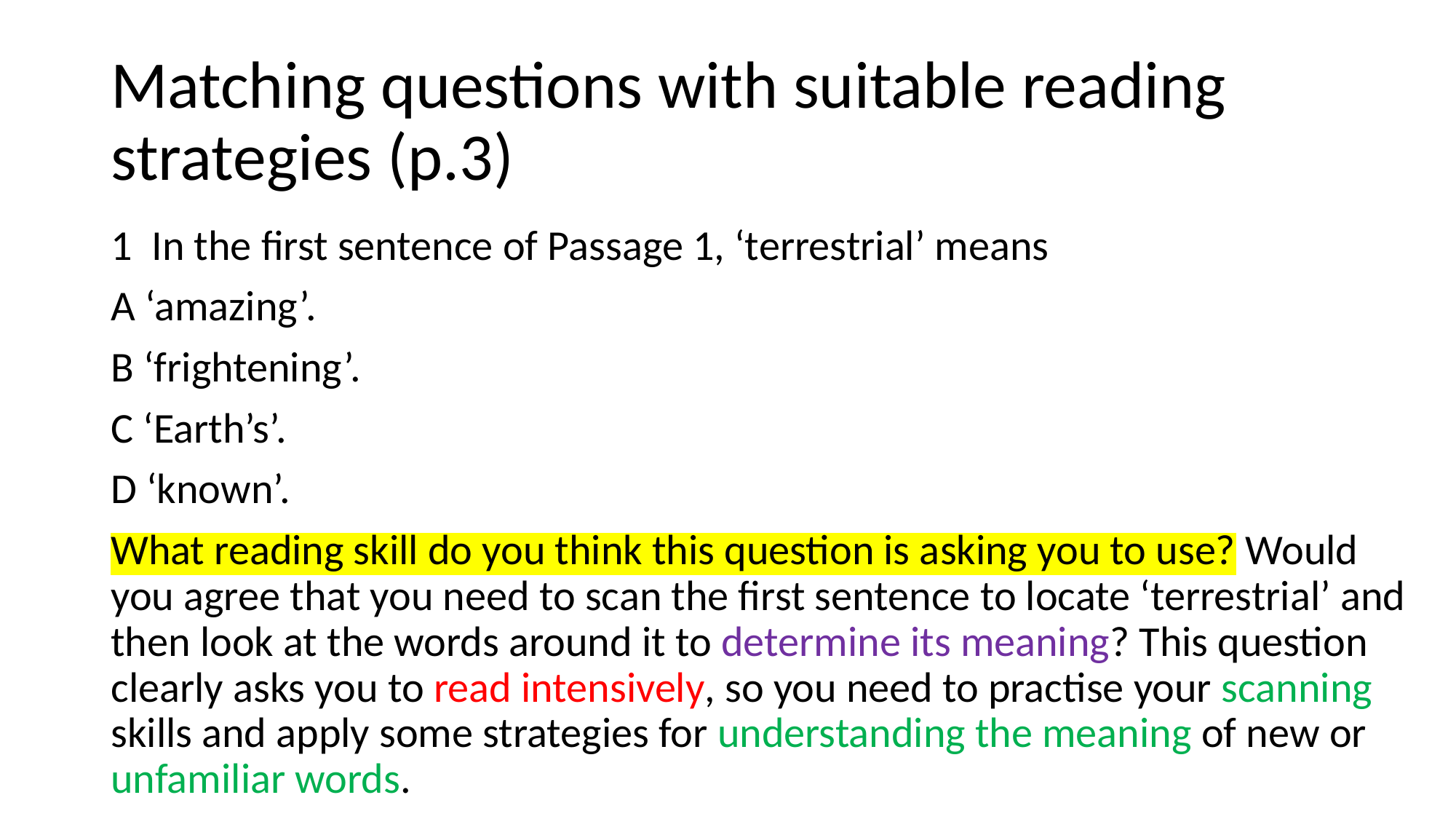

# Matching questions with suitable reading strategies (p.3)
1  In the first sentence of Passage 1, ‘terrestrial’ means
A ‘amazing’.
B ‘frightening’.
C ‘Earth’s’.
D ‘known’.
What reading skill do you think this question is asking you to use? Would you agree that you need to scan the first sentence to locate ‘terrestrial’ and then look at the words around it to determine its meaning? This question clearly asks you to read intensively, so you need to practise your scanning skills and apply some strategies for understanding the meaning of new or unfamiliar words.